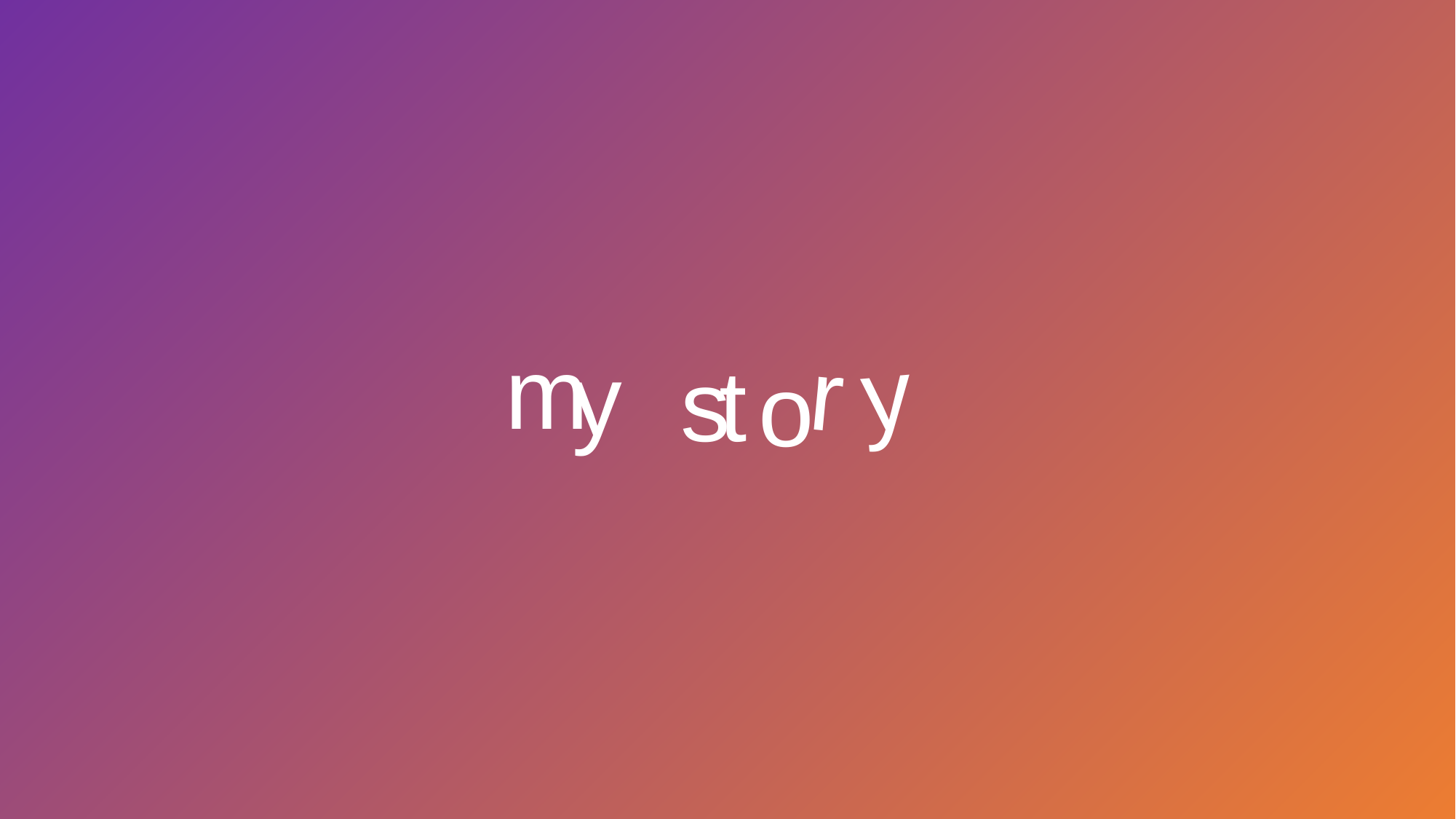

m
r
y
y
s
t
o